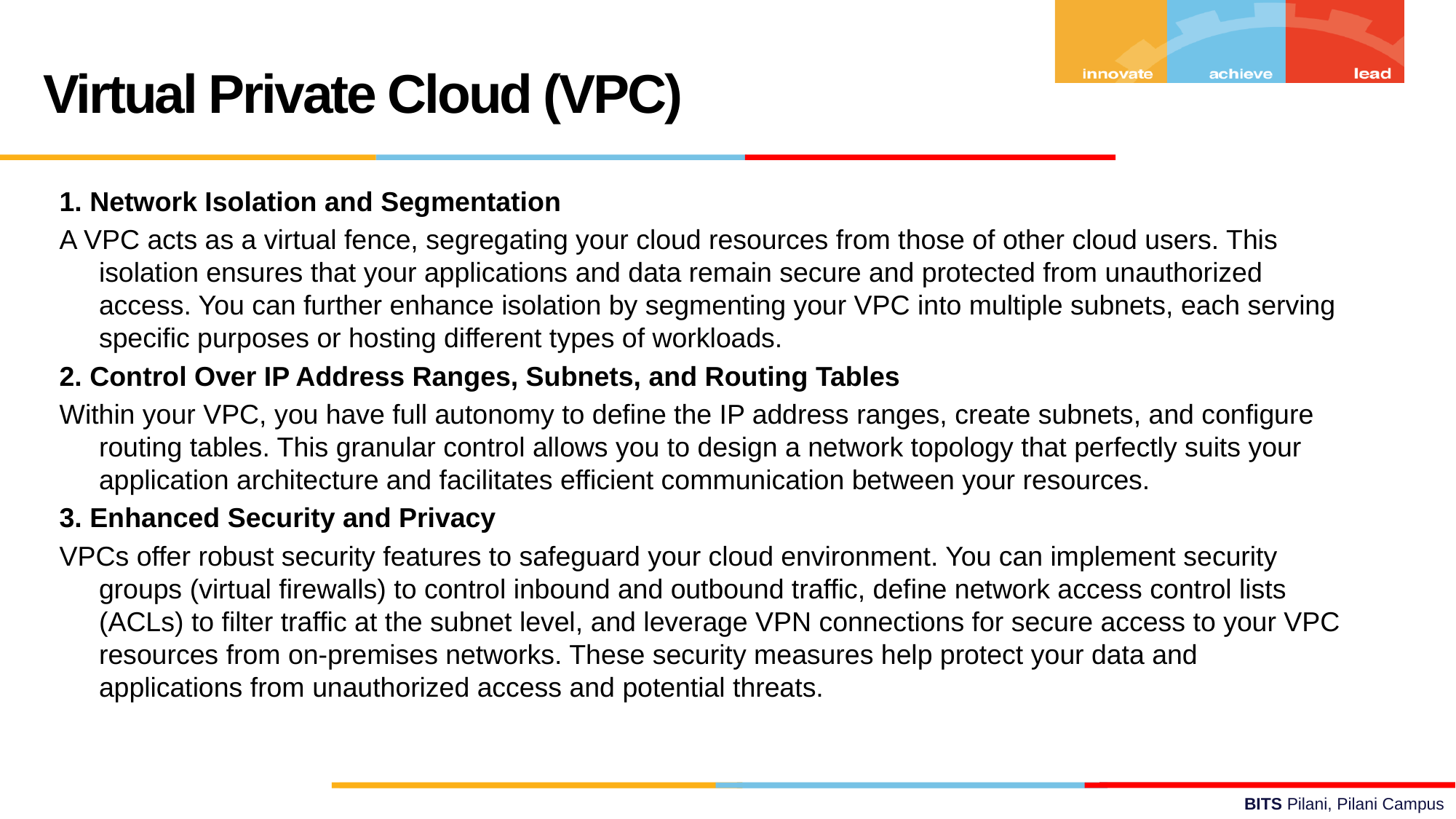

Virtual Private Cloud (VPC)
1. Network Isolation and Segmentation
A VPC acts as a virtual fence, segregating your cloud resources from those of other cloud users. This isolation ensures that your applications and data remain secure and protected from unauthorized access. You can further enhance isolation by segmenting your VPC into multiple subnets, each serving specific purposes or hosting different types of workloads.
2. Control Over IP Address Ranges, Subnets, and Routing Tables
Within your VPC, you have full autonomy to define the IP address ranges, create subnets, and configure routing tables. This granular control allows you to design a network topology that perfectly suits your application architecture and facilitates efficient communication between your resources.
3. Enhanced Security and Privacy
VPCs offer robust security features to safeguard your cloud environment. You can implement security groups (virtual firewalls) to control inbound and outbound traffic, define network access control lists (ACLs) to filter traffic at the subnet level, and leverage VPN connections for secure access to your VPC resources from on-premises networks. These security measures help protect your data and applications from unauthorized access and potential threats.